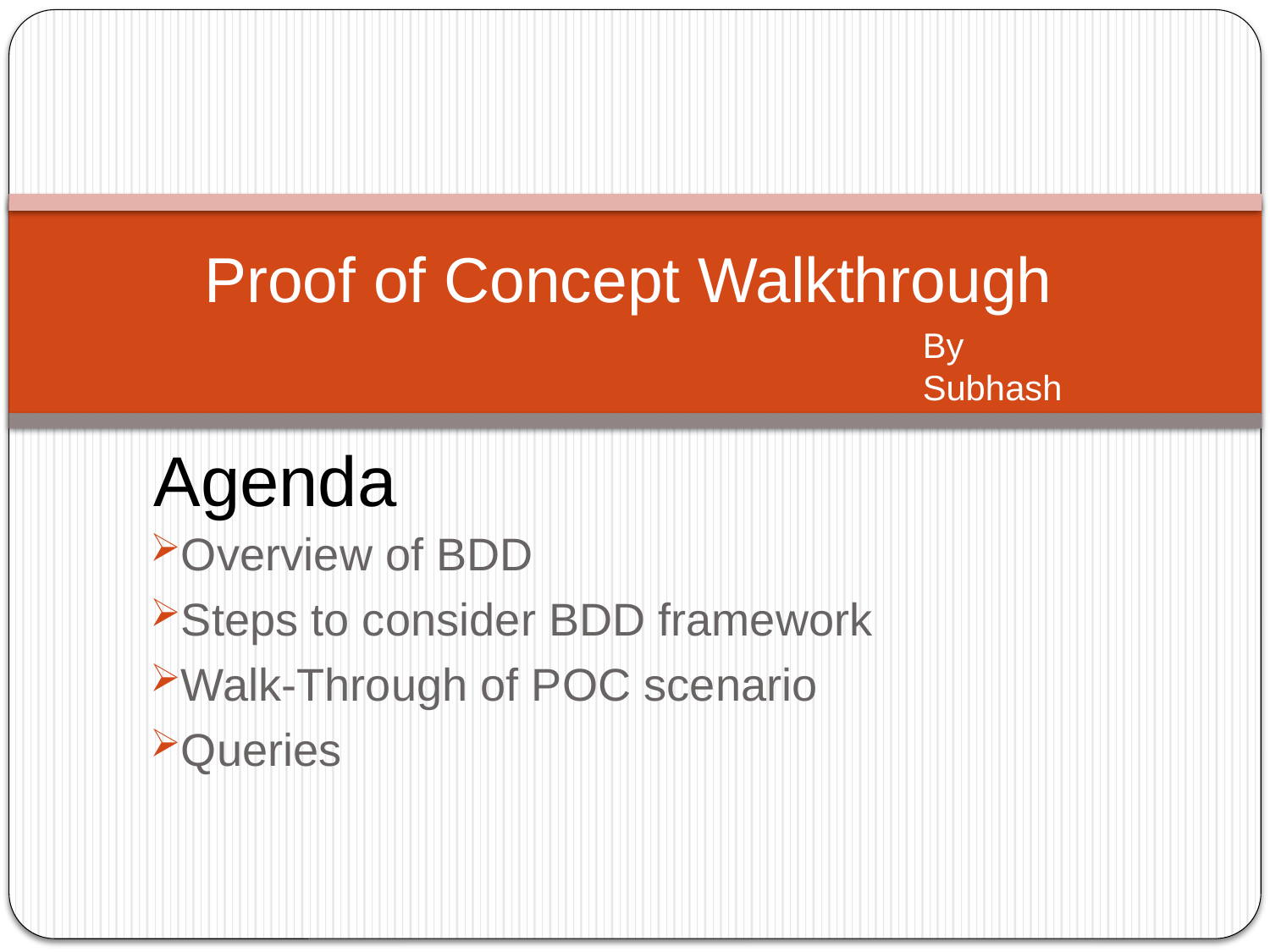

Proof of Concept Walkthrough
By
Subhash
# Agenda
Overview of BDD
Steps to consider BDD framework
Walk-Through of POC scenario
Queries